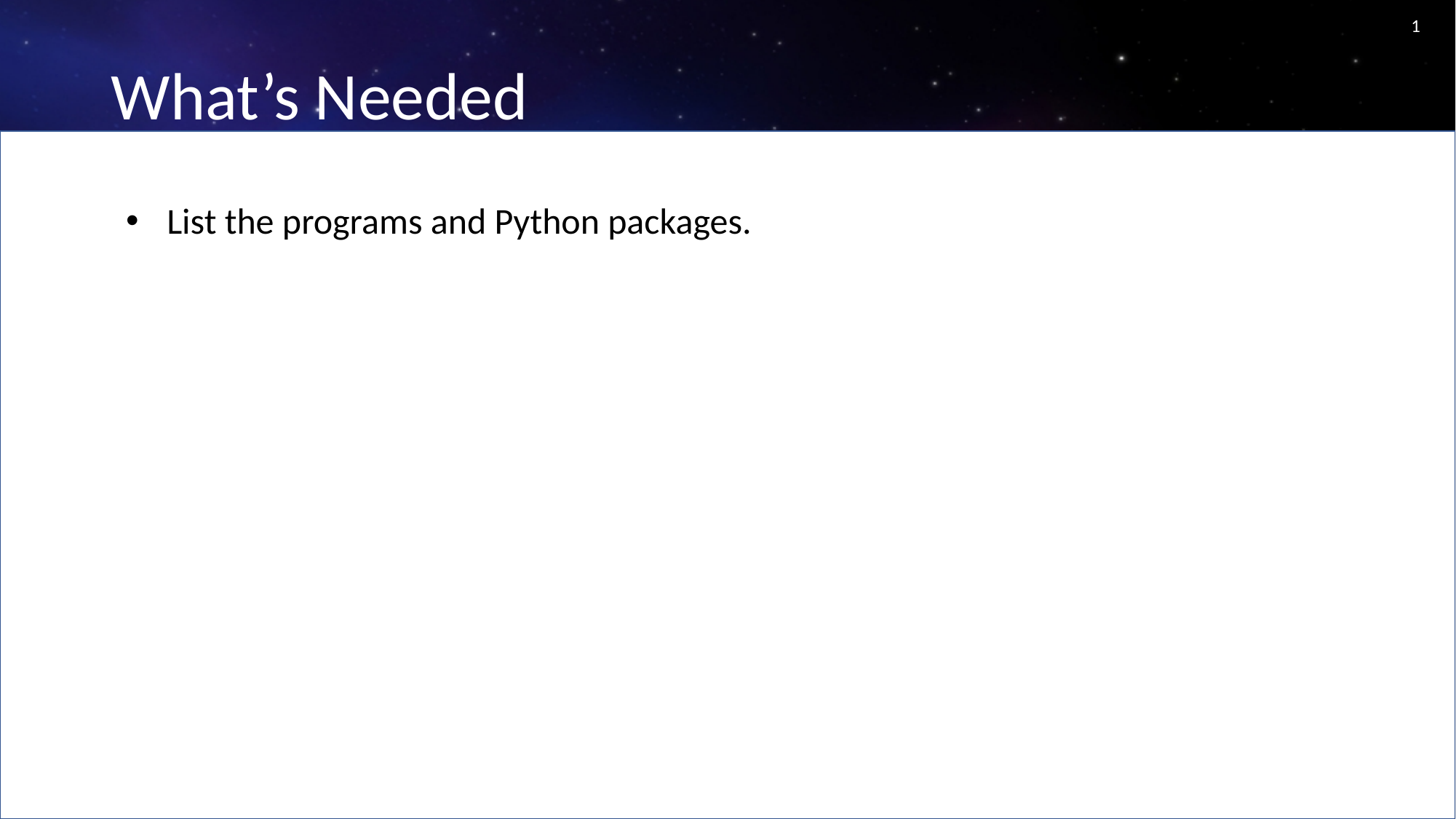

11
# What’s Needed

List the programs and Python packages.